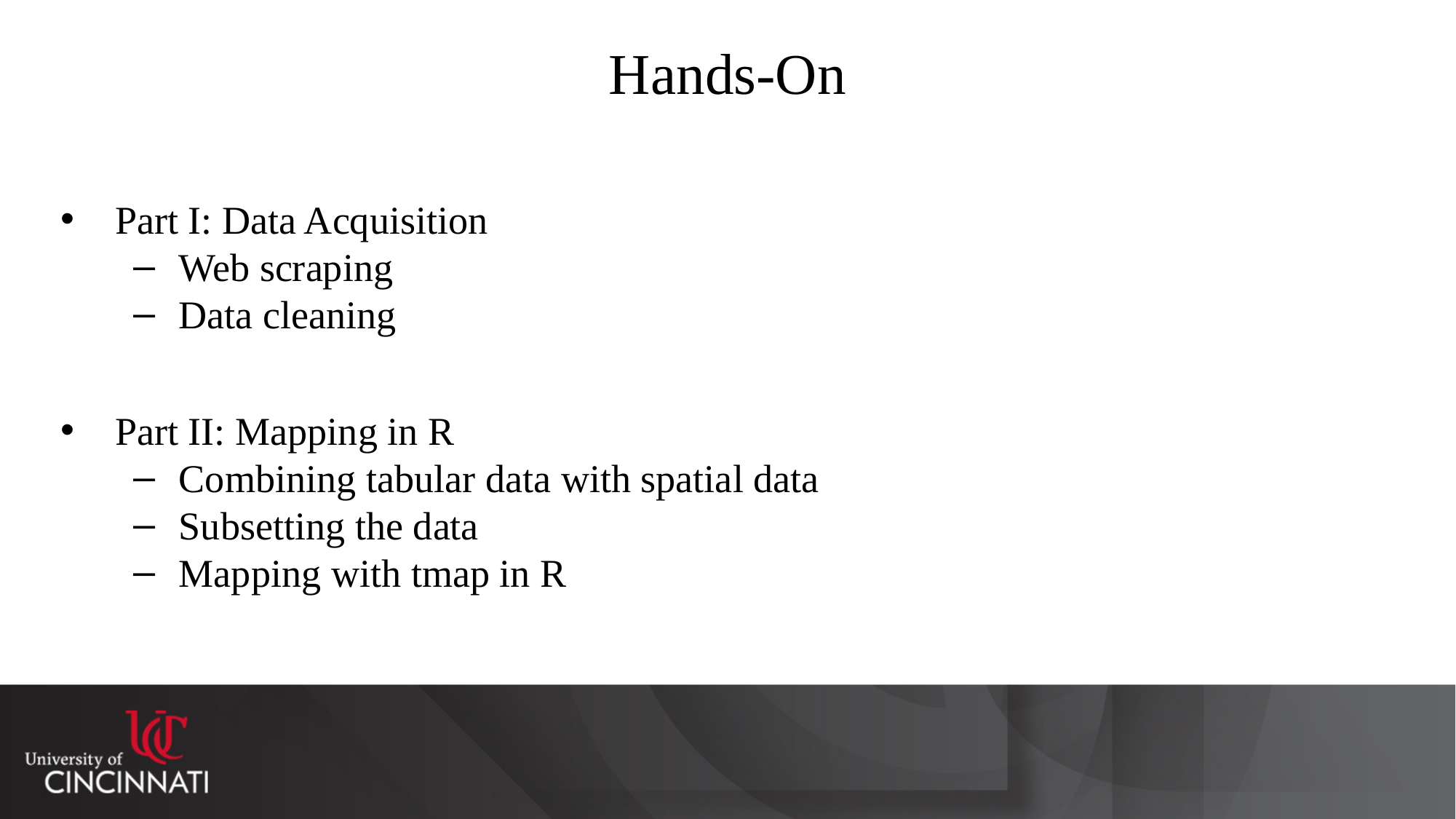

# Hands-On
Part I: Data Acquisition
Web scraping
Data cleaning

Part II: Mapping in R
Combining tabular data with spatial data
Subsetting the data
Mapping with tmap in R